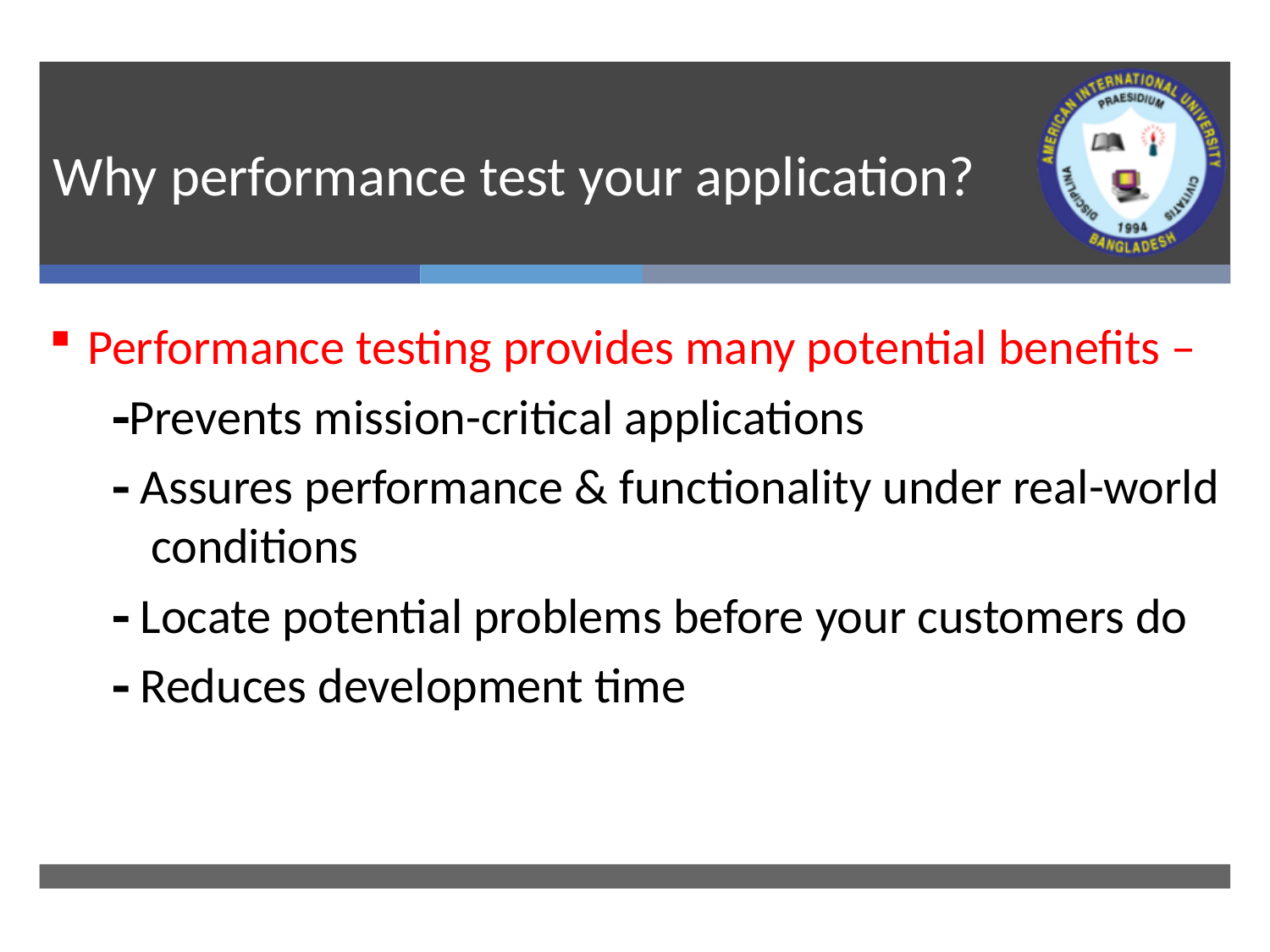

# Why performance test your application?
Performance testing provides many potential benefits –
−Prevents mission-critical applications
− Assures performance & functionality under real-world conditions
− Locate potential problems before your customers do
− Reduces development time